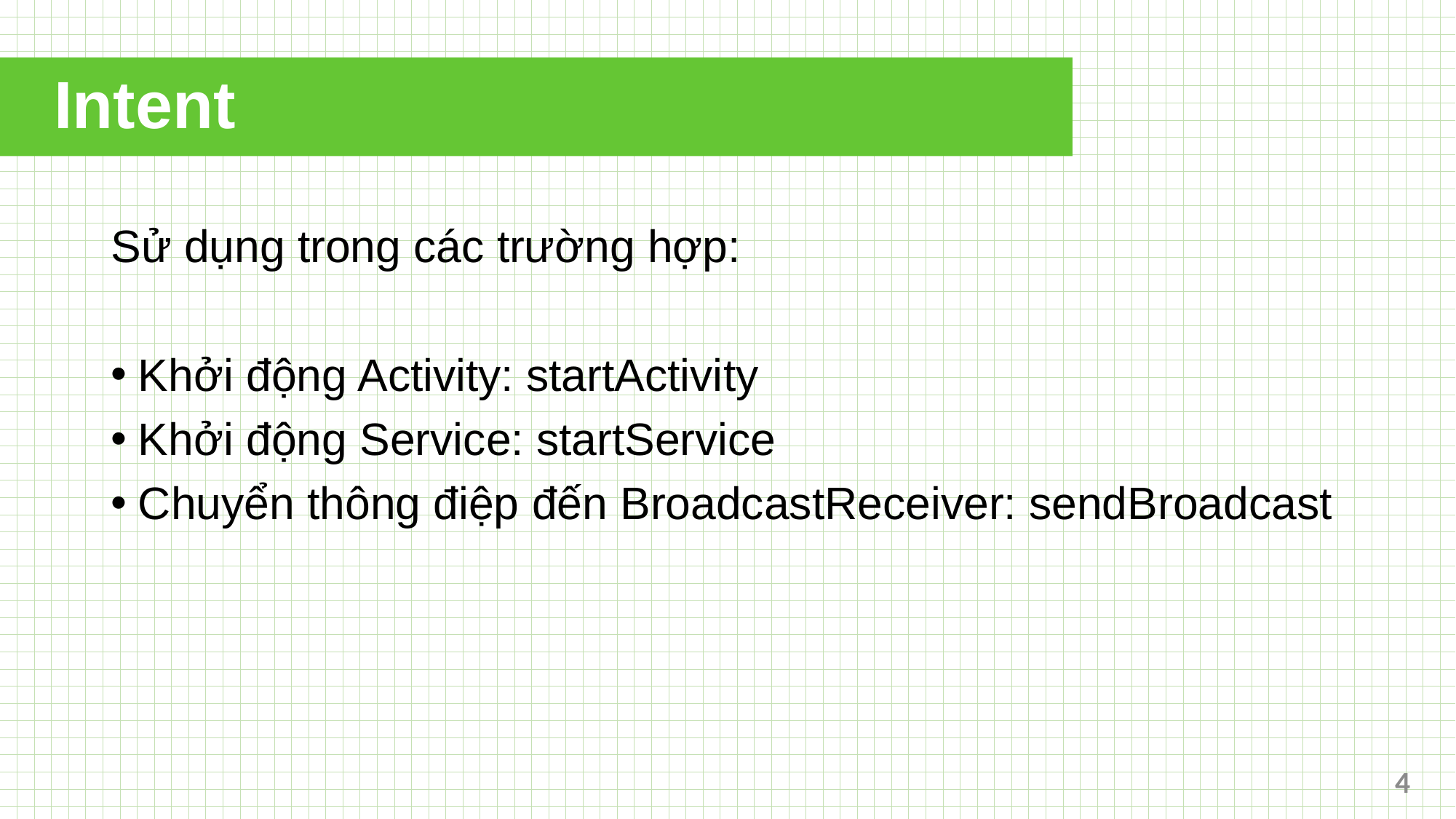

# Intent
Sử dụng trong các trường hợp:

Khởi động Activity: startActivity
Khởi động Service: startService
Chuyển thông điệp đến BroadcastReceiver: sendBroadcast

4